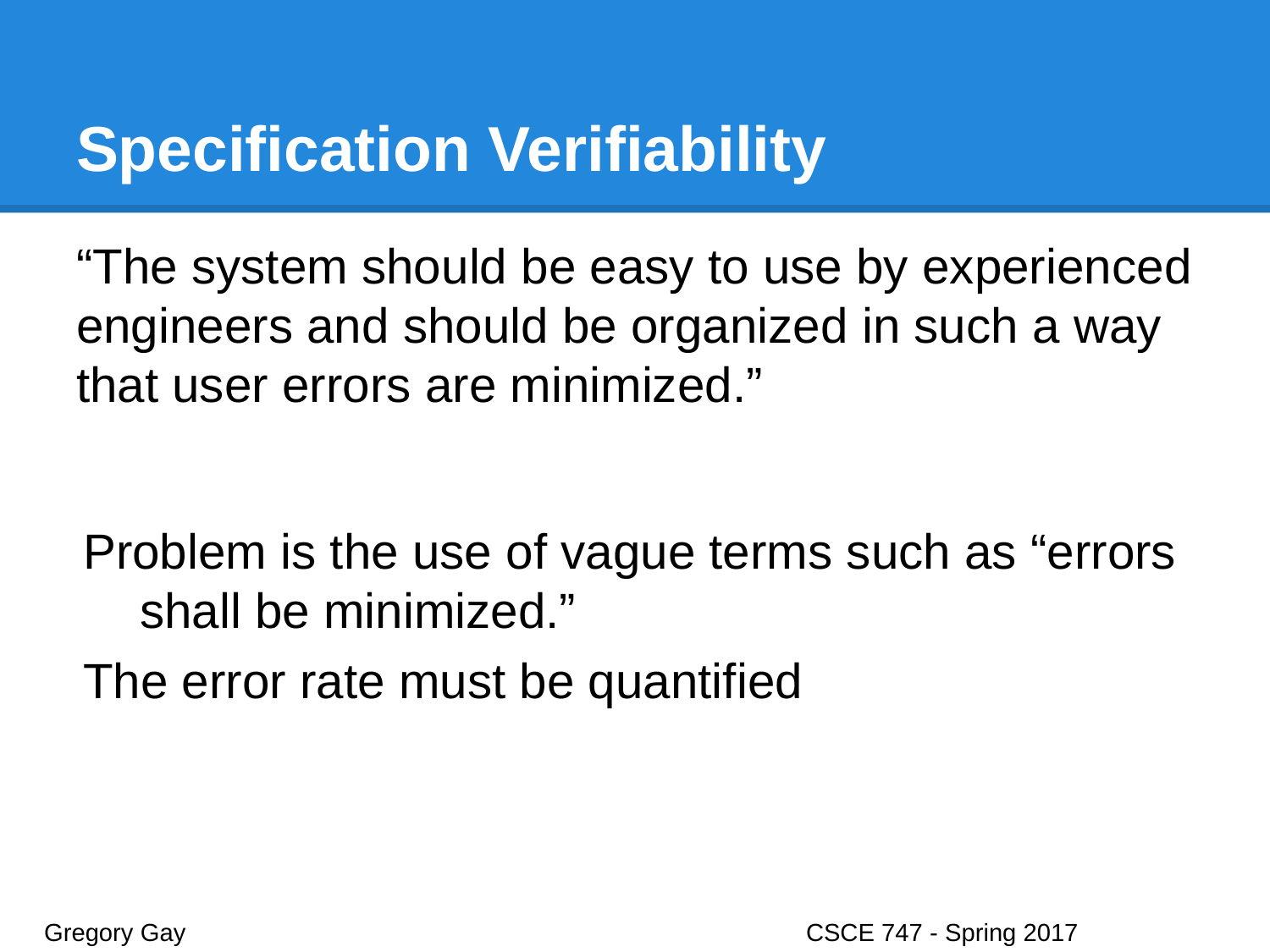

# Specification Verifiability
“The system should be easy to use by experienced engineers and should be organized in such a way that user errors are minimized.”
Problem is the use of vague terms such as “errors shall be minimized.”
The error rate must be quantified
Gregory Gay					CSCE 747 - Spring 2017							9